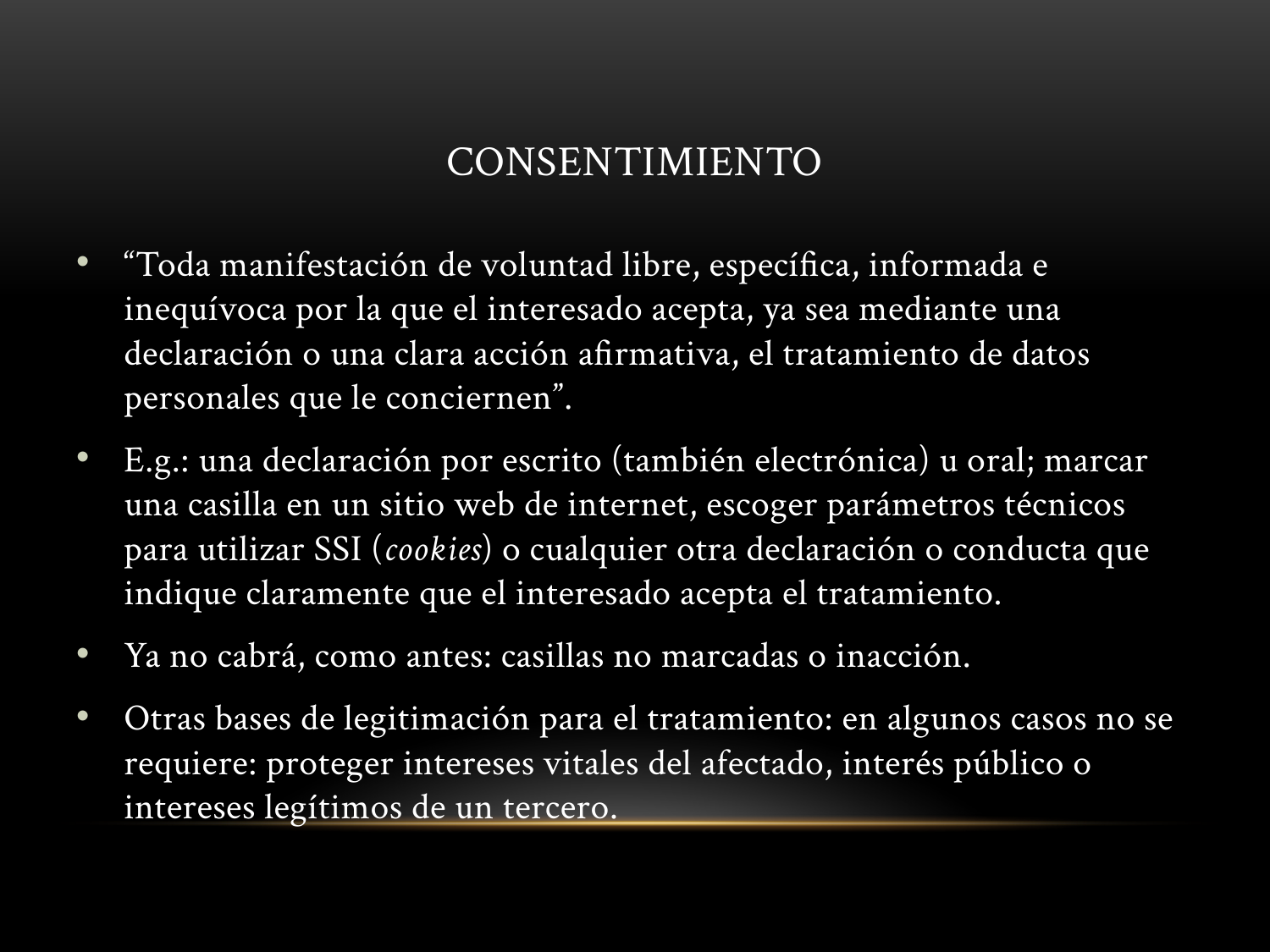

# CONSENTIMIENTO
“Toda manifestación de voluntad libre, específica, informada e inequívoca por la que el interesado acepta, ya sea mediante una declaración o una clara acción afirmativa, el tratamiento de datos personales que le conciernen”.
E.g.: una declaración por escrito (también electrónica) u oral; marcar una casilla en un sitio web de internet, escoger parámetros técnicos para utilizar SSI (cookies) o cualquier otra declaración o conducta que indique claramente que el interesado acepta el tratamiento.
Ya no cabrá, como antes: casillas no marcadas o inacción.
Otras bases de legitimación para el tratamiento: en algunos casos no se requiere: proteger intereses vitales del afectado, interés público o intereses legítimos de un tercero.